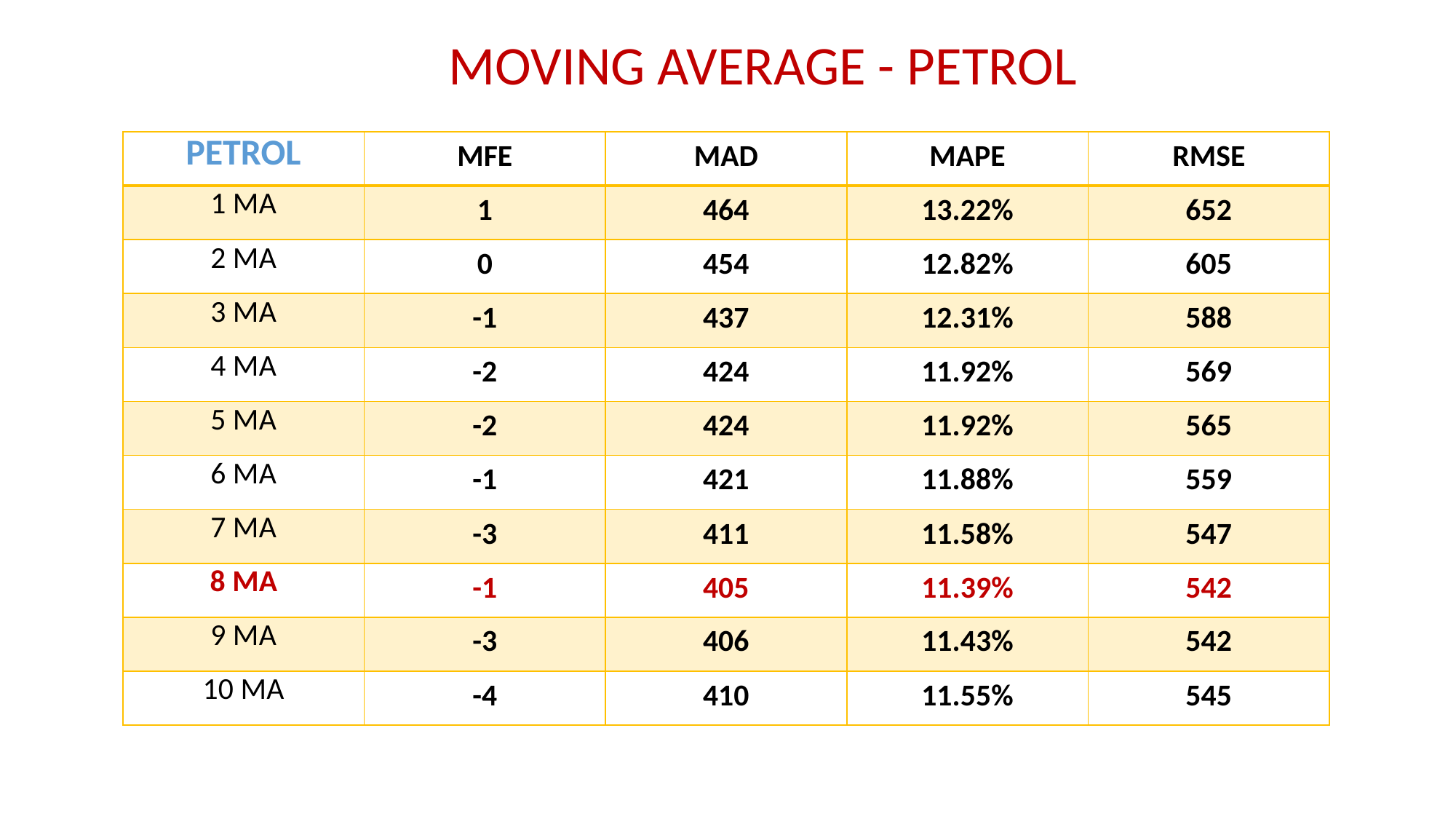

# MOVING AVERAGE - PETROL
| PETROL | MFE | MAD | MAPE | RMSE |
| --- | --- | --- | --- | --- |
| 1 MA | 1 | 464 | 13.22% | 652 |
| 2 MA | 0 | 454 | 12.82% | 605 |
| 3 MA | -1 | 437 | 12.31% | 588 |
| 4 MA | -2 | 424 | 11.92% | 569 |
| 5 MA | -2 | 424 | 11.92% | 565 |
| 6 MA | -1 | 421 | 11.88% | 559 |
| 7 MA | -3 | 411 | 11.58% | 547 |
| 8 MA | -1 | 405 | 11.39% | 542 |
| 9 MA | -3 | 406 | 11.43% | 542 |
| 10 MA | -4 | 410 | 11.55% | 545 |